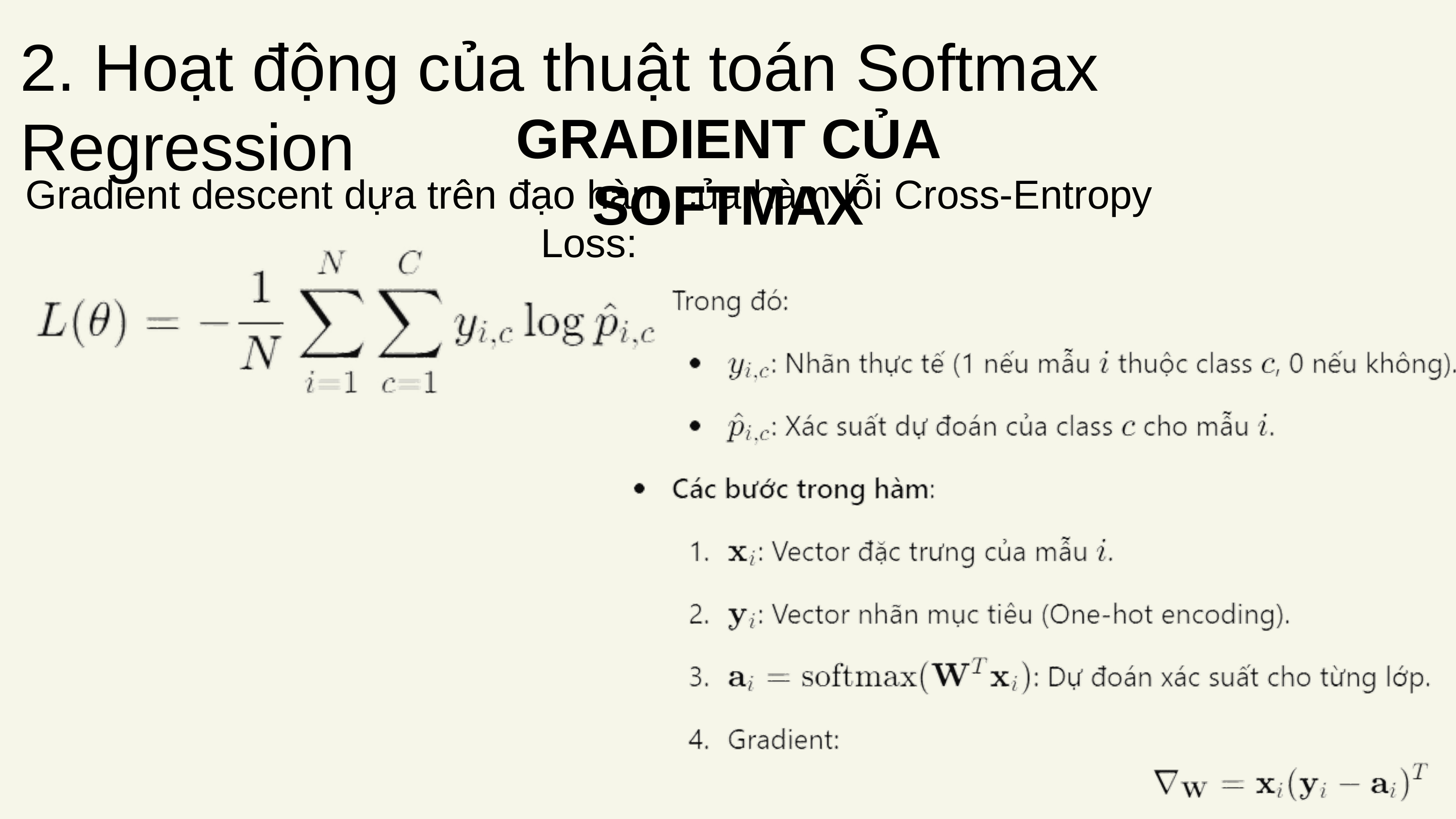

2. Hoạt động của thuật toán Softmax Regression
GRADIENT CỦA SOFTMAX
Gradient descent dựa trên đạo hàm của hàm lỗi Cross-Entropy Loss: